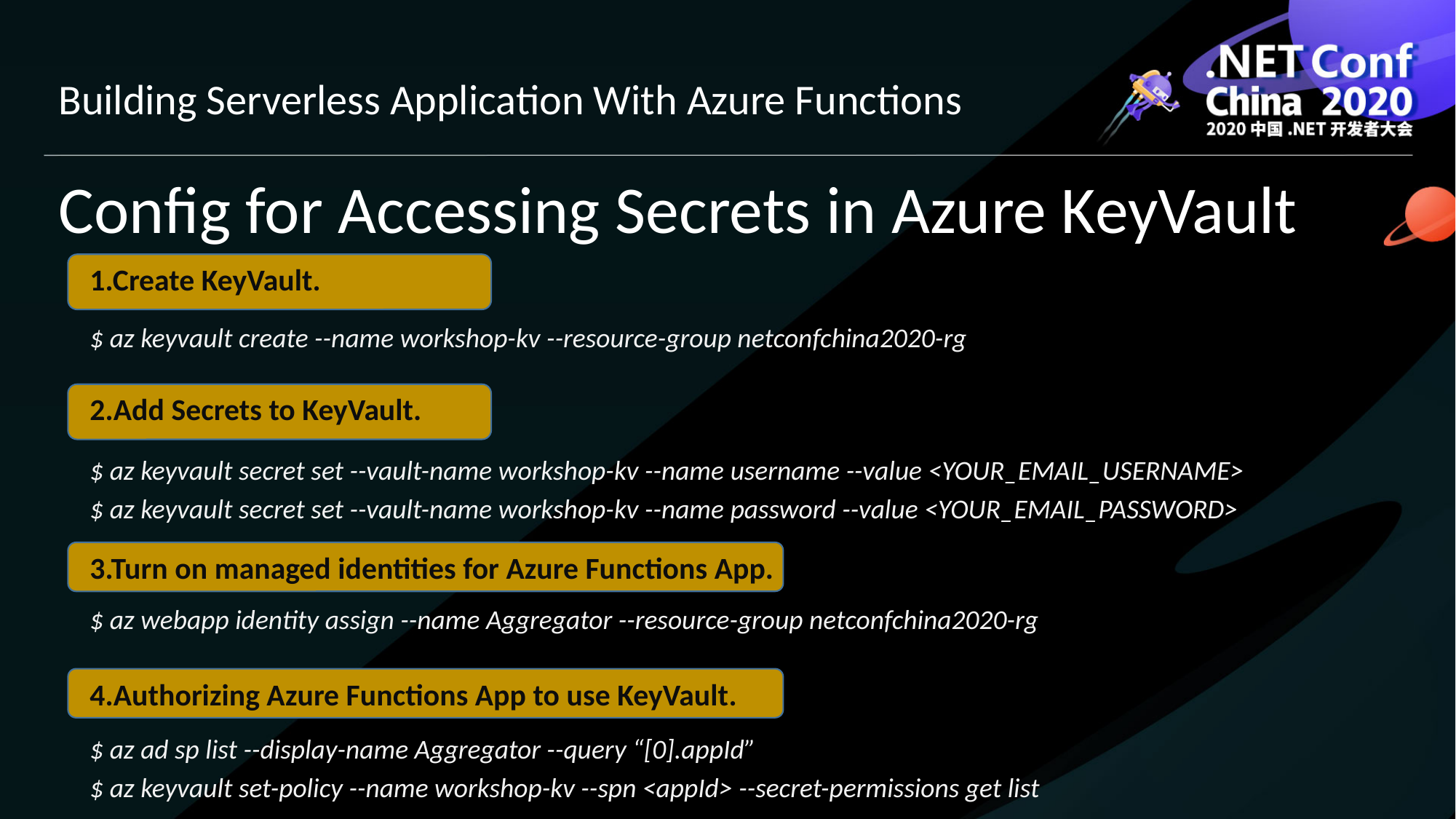

Building Serverless Application With Azure Functions
# Config for Accessing Secrets in Azure KeyVault
1.Create KeyVault.

$ az keyvault create --name workshop-kv --resource-group netconfchina2020-rg
2.Add Secrets to KeyVault.

$ az keyvault secret set --vault-name workshop-kv --name username --value <YOUR_EMAIL_USERNAME>
$ az keyvault secret set --vault-name workshop-kv --name password --value <YOUR_EMAIL_PASSWORD>
3.Turn on managed identities for Azure Functions App.

$ az webapp identity assign --name Aggregator --resource-group netconfchina2020-rg
4.Authorizing Azure Functions App to use KeyVault.

$ az ad sp list --display-name Aggregator --query “[0].appId”
$ az keyvault set-policy --name workshop-kv --spn <appId> --secret-permissions get list